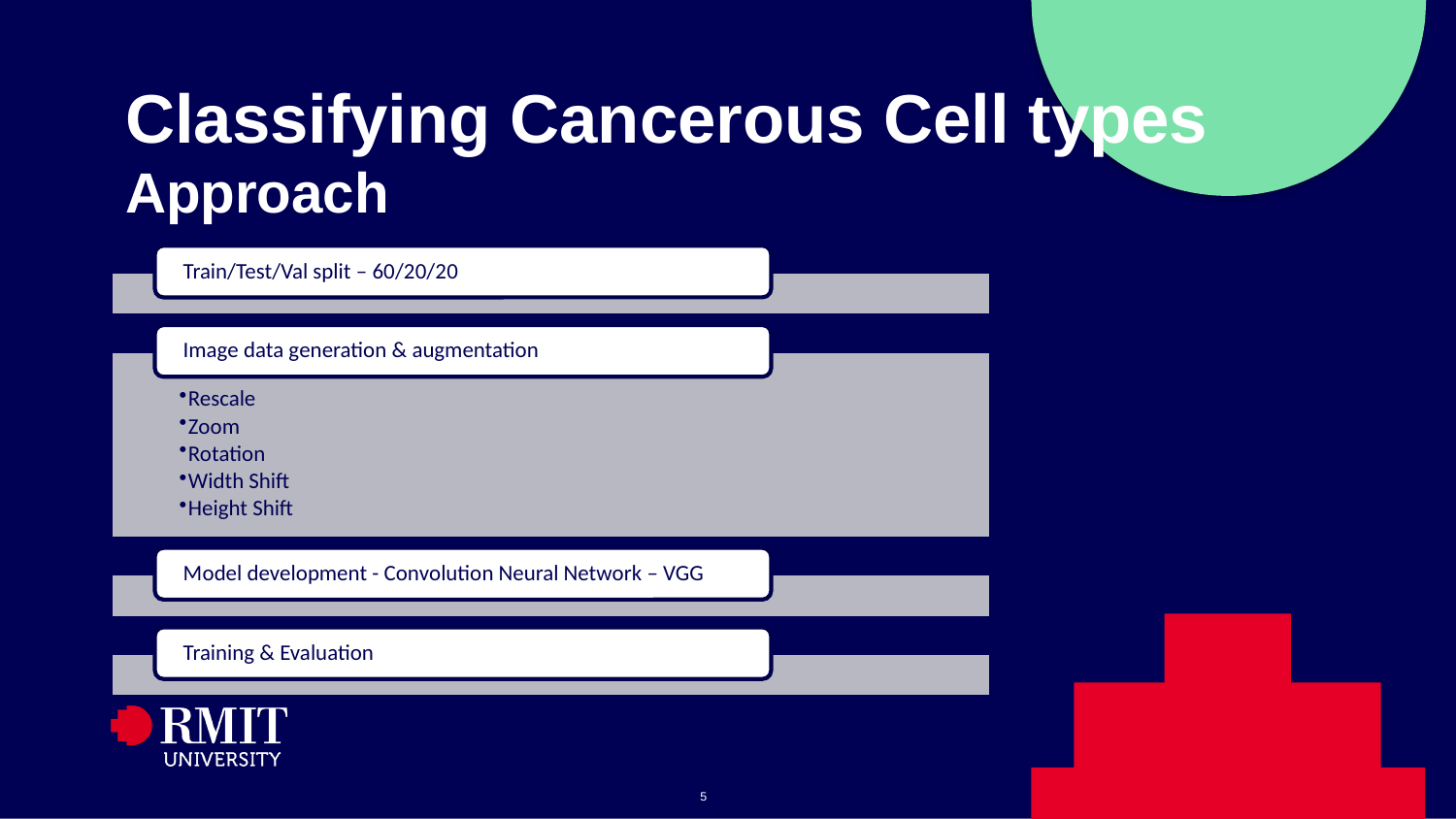

# Classifying Cancerous Cell types Approach
Train/Test/Val split – 60/20/20
Rescale
Zoom
Rotation
Width Shift
Height Shift
Image data generation & augmentation
Model development - Convolution Neural Network – VGG
Training & Evaluation